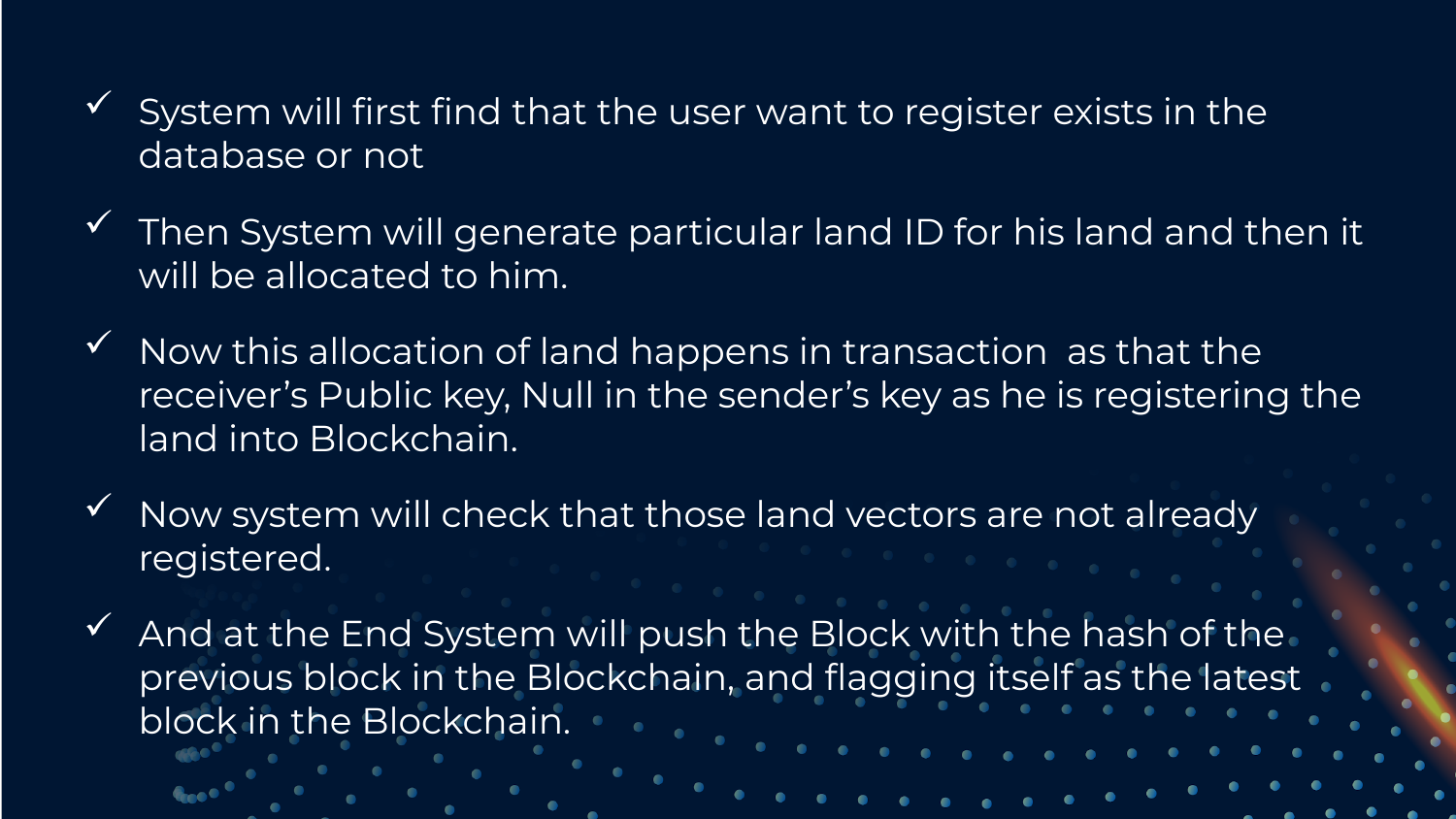

System will first find that the user want to register exists in the database or not
Then System will generate particular land ID for his land and then it will be allocated to him.
Now this allocation of land happens in transaction  as that the receiver’s Public key, Null in the sender’s key as he is registering the land into Blockchain.
Now system will check that those land vectors are not already registered.
And at the End System will push the Block with the hash of the previous block in the Blockchain, and flagging itself as the latest block in the Blockchain.